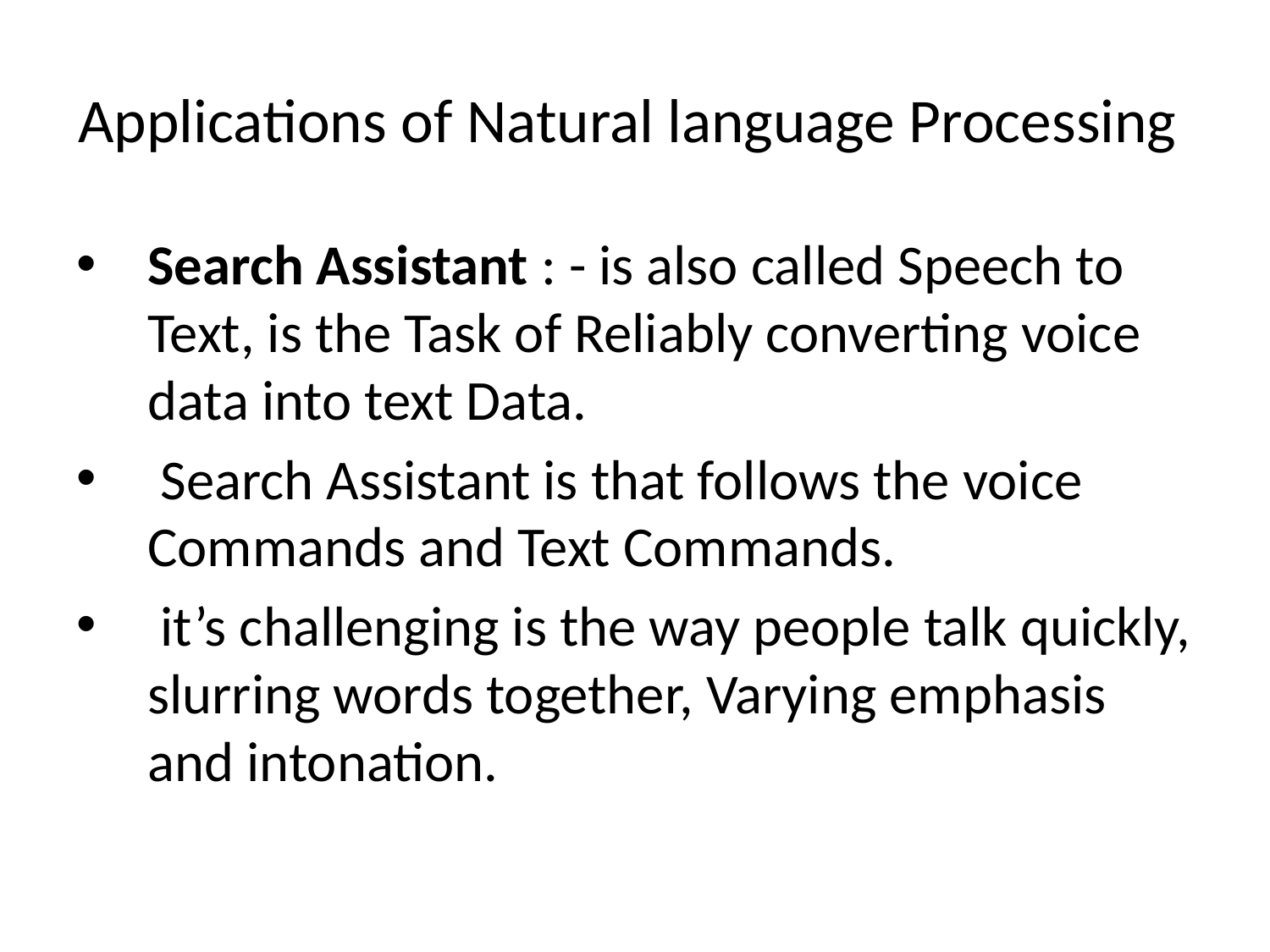

# Applications of Natural language Processing
Search Assistant : - is also called Speech to Text, is the Task of Reliably converting voice data into text Data.
 Search Assistant is that follows the voice Commands and Text Commands.
 it’s challenging is the way people talk quickly, slurring words together, Varying emphasis and intonation.